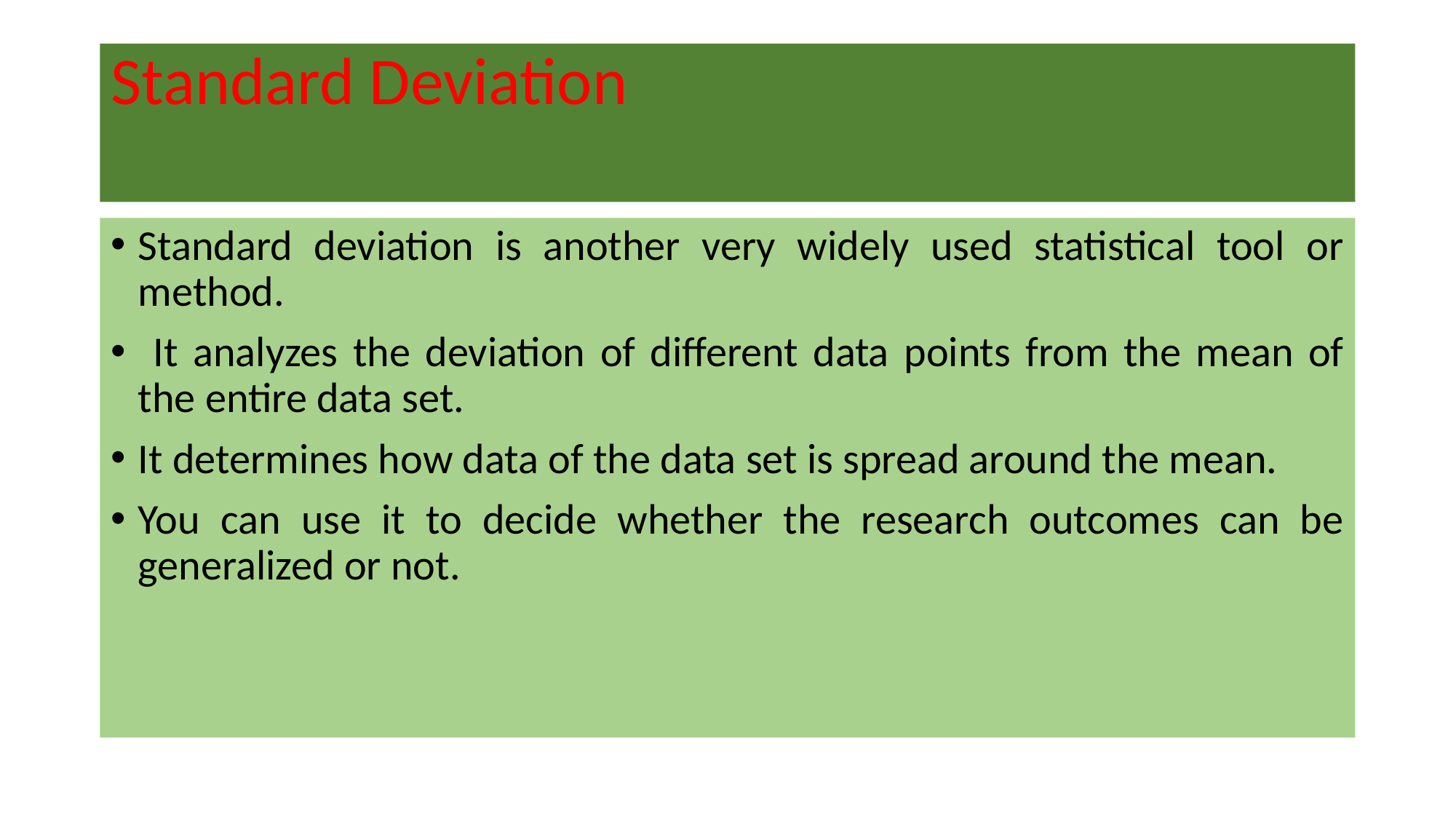

# Standard Deviation
Standard deviation is another very widely used statistical tool or method.
 It analyzes the deviation of different data points from the mean of the entire data set.
It determines how data of the data set is spread around the mean.
You can use it to decide whether the research outcomes can be generalized or not.